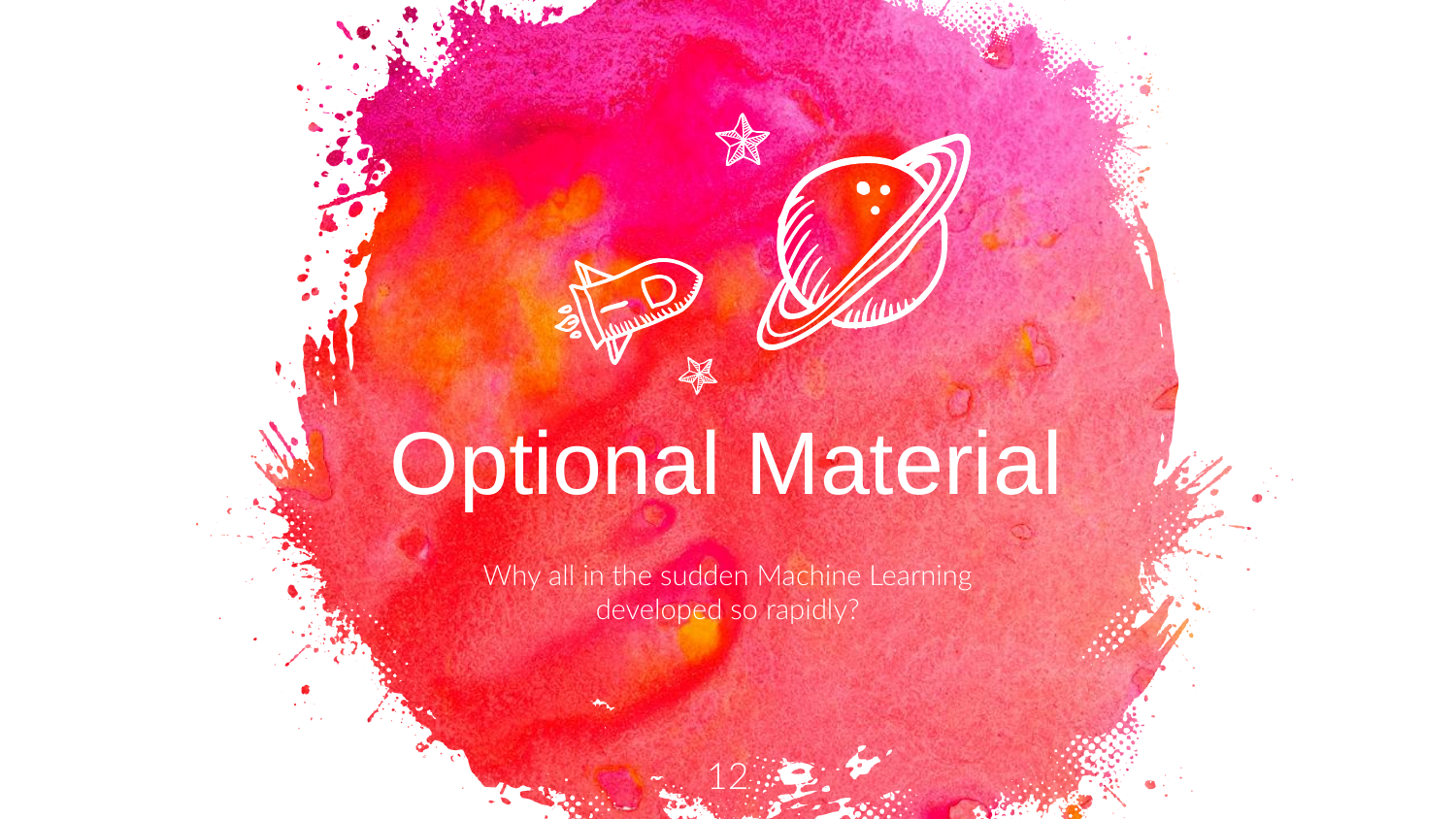

Optional Material

Why all in the sudden Machine Learning developed so rapidly?
12